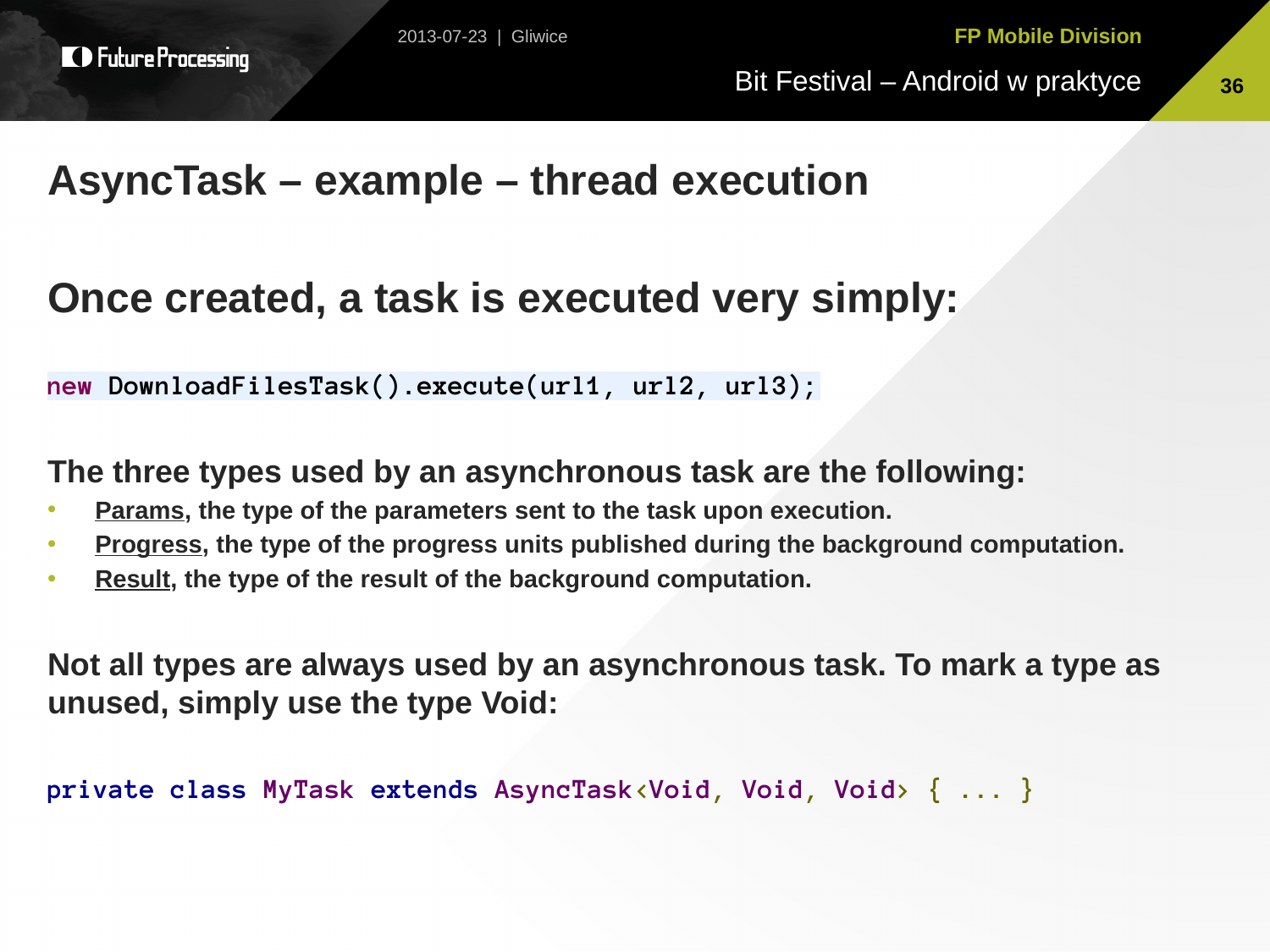

2013-07-23  |  Gliwice
36
AsyncTask – example – thread execution

Once created, a task is executed very simply:

new DownloadFilesTask().execute(url1, url2, url3);

The three types used by an asynchronous task are the following:
Params, the type of the parameters sent to the task upon execution.
Progress, the type of the progress units published during the background computation.
Result, the type of the result of the background computation.

Not all types are always used by an asynchronous task. To mark a type as unused, simply use the type Void:

private class MyTask extends AsyncTask<Void, Void, Void> { ... }